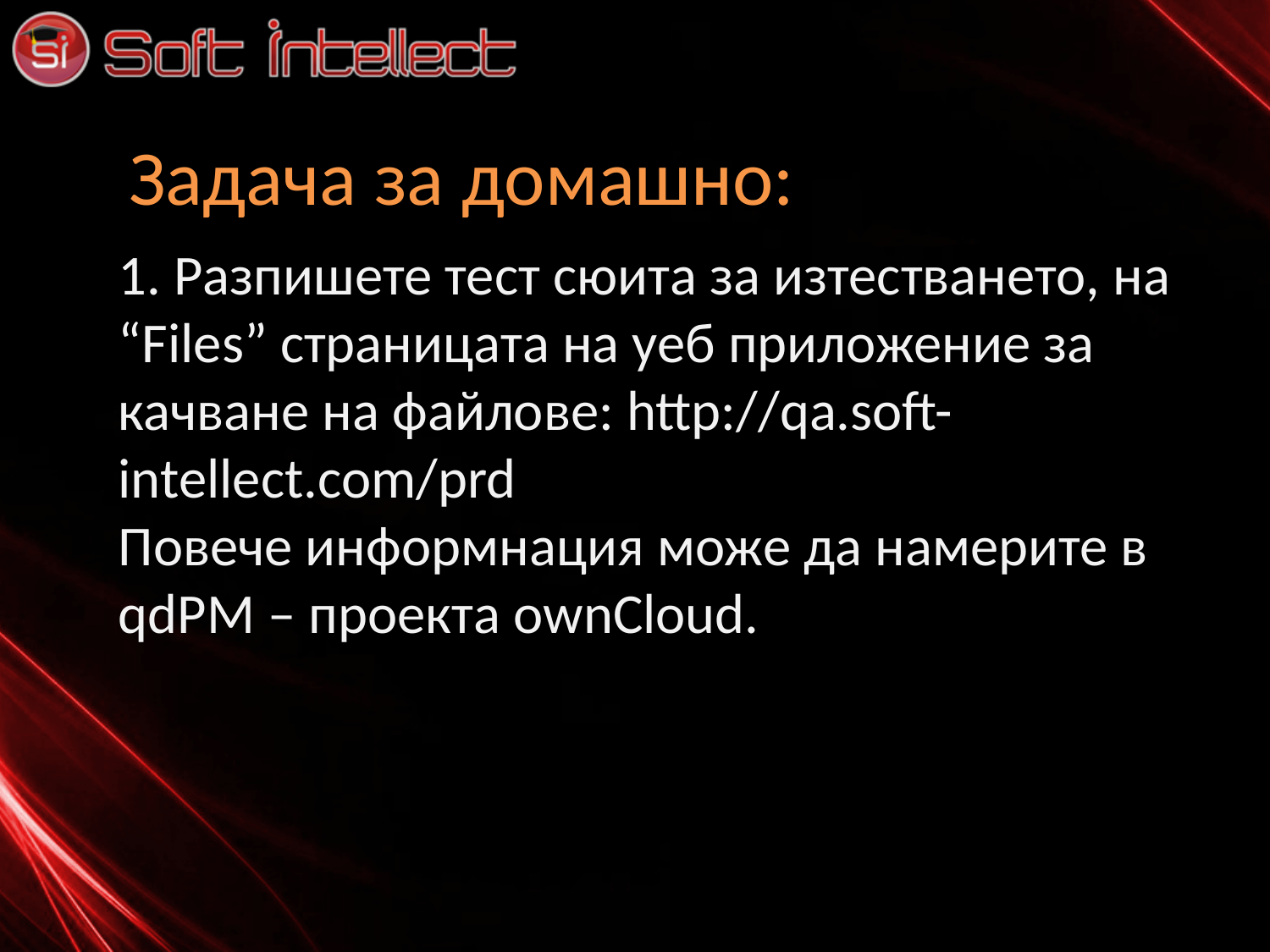

Задачa за домашно:
1. Разпишете тест сюита за изтестването, на “Files” страницата на уеб приложение за качване на файлове: http://qa.soft-intellect.com/prd
Повече информнация може да намерите в qdPM – проекта ownCloud.